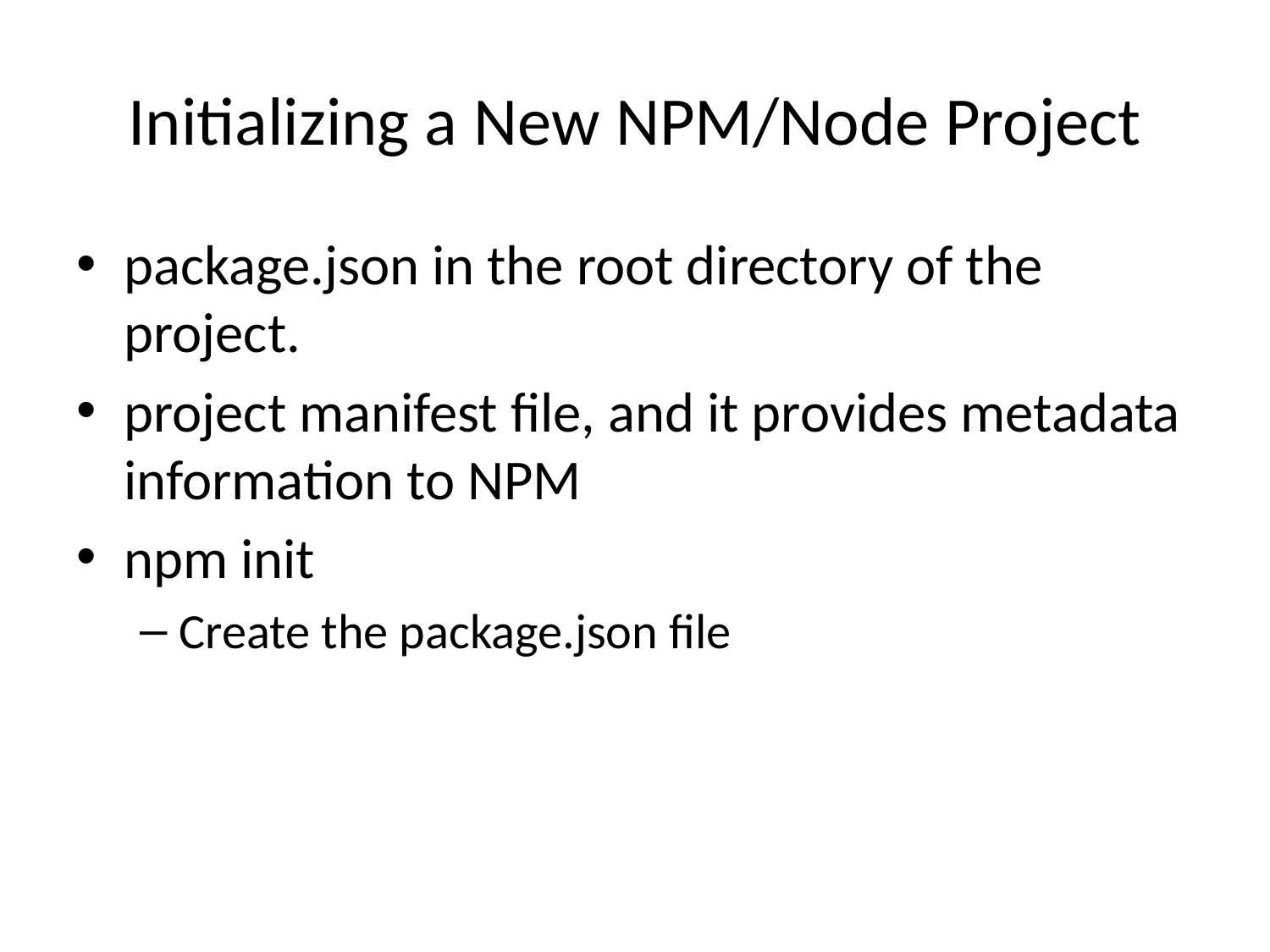

# Initializing a New NPM/Node Project
package.json in the root directory of the project.
project manifest file, and it provides metadata information to NPM
npm init
Create the package.json file